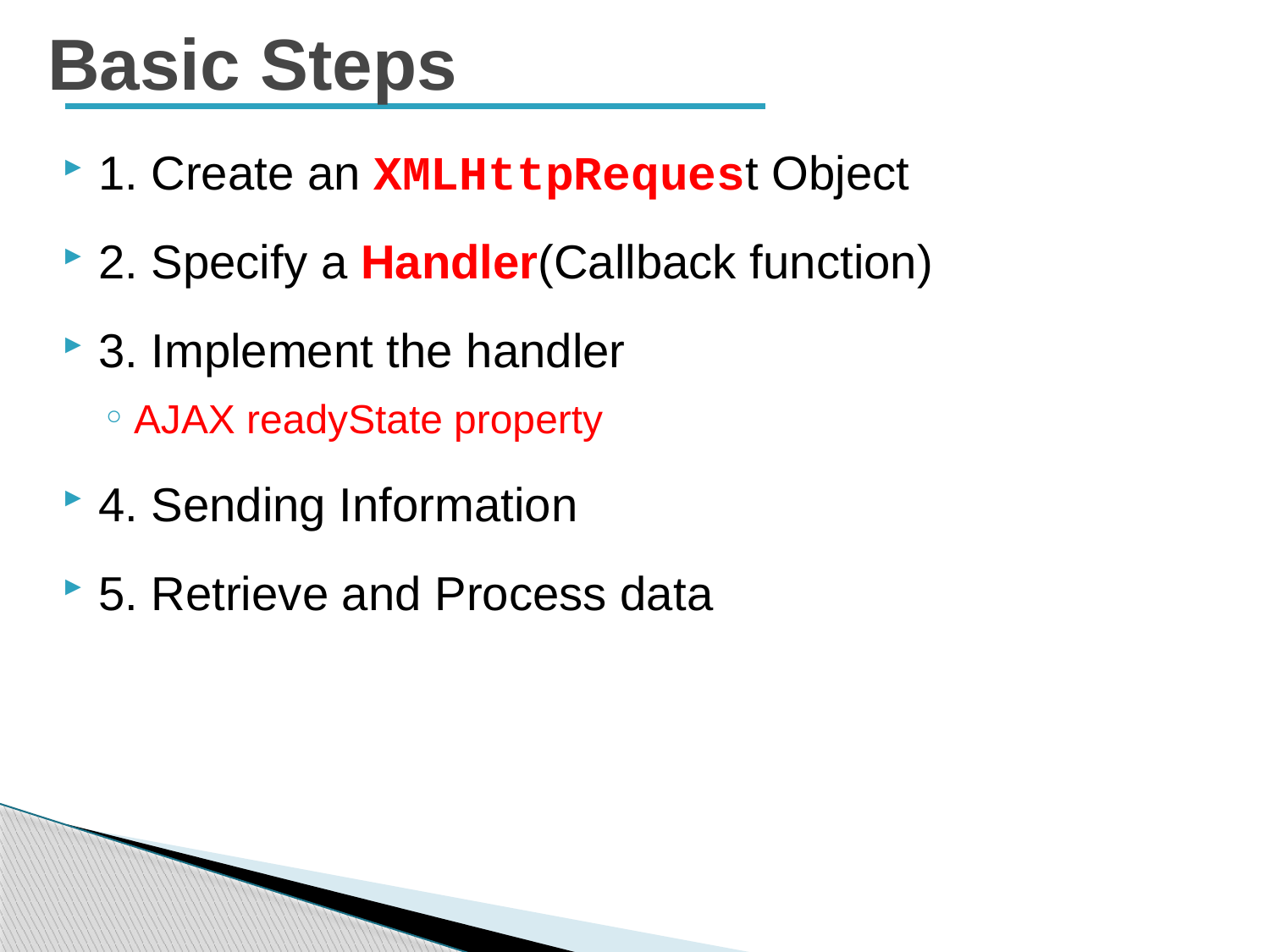

# Basic Steps
1. Create an XMLHttpRequest Object
2. Specify a Handler(Callback function)
3. Implement the handler
AJAX readyState property
4. Sending Information
5. Retrieve and Process data